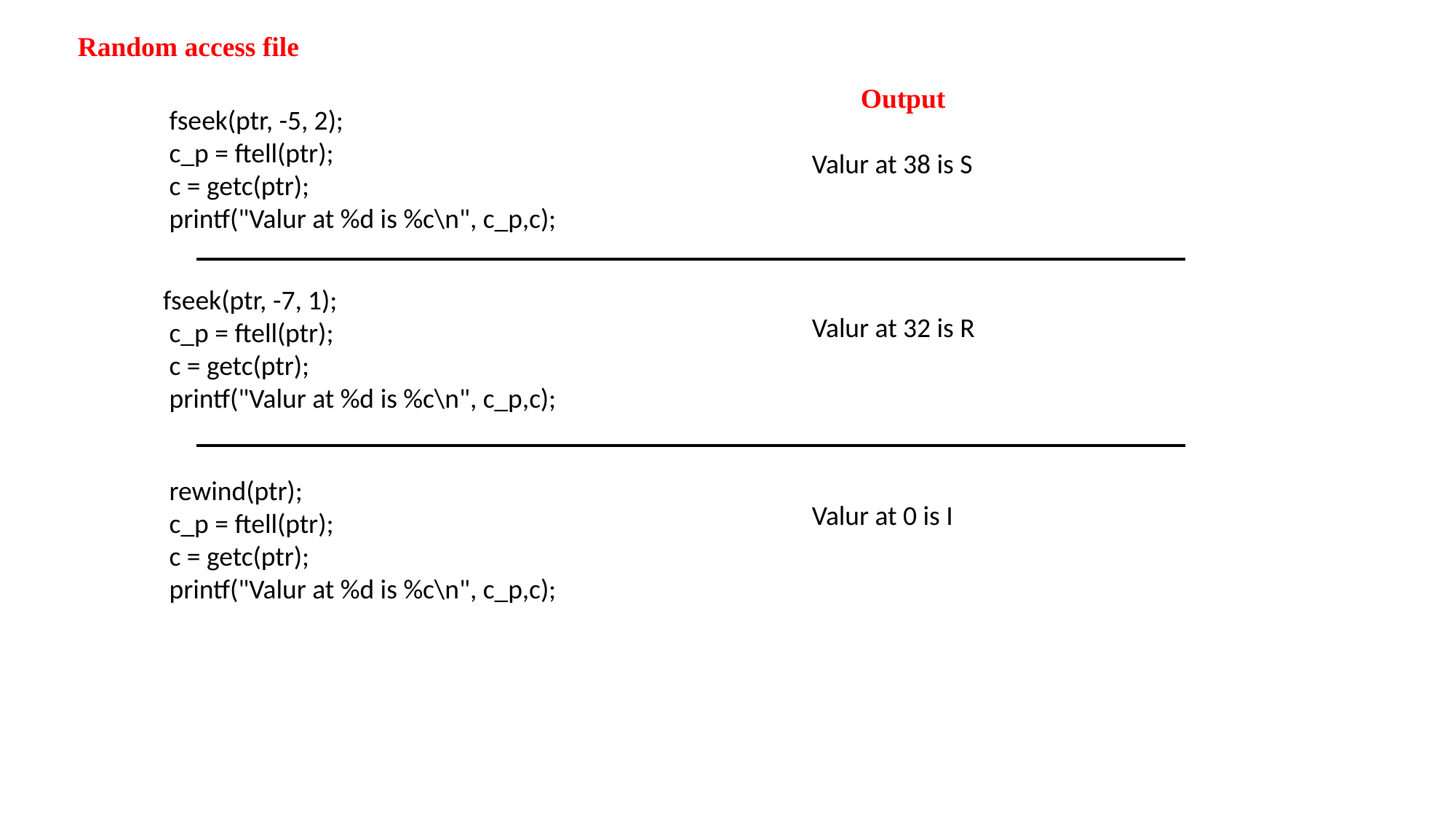

Random access file
	Output
    fseek(ptr, -5, 2);
    c_p = ftell(ptr);
    c = getc(ptr);
    printf("Valur at %d is %c\n", c_p,c);
Valur at 38 is S

   fseek(ptr, -7, 1);
    c_p = ftell(ptr);
    c = getc(ptr);
    printf("Valur at %d is %c\n", c_p,c);
Valur at 32 is R

    rewind(ptr);
    c_p = ftell(ptr);
    c = getc(ptr);
    printf("Valur at %d is %c\n", c_p,c);
Valur at 0 is I